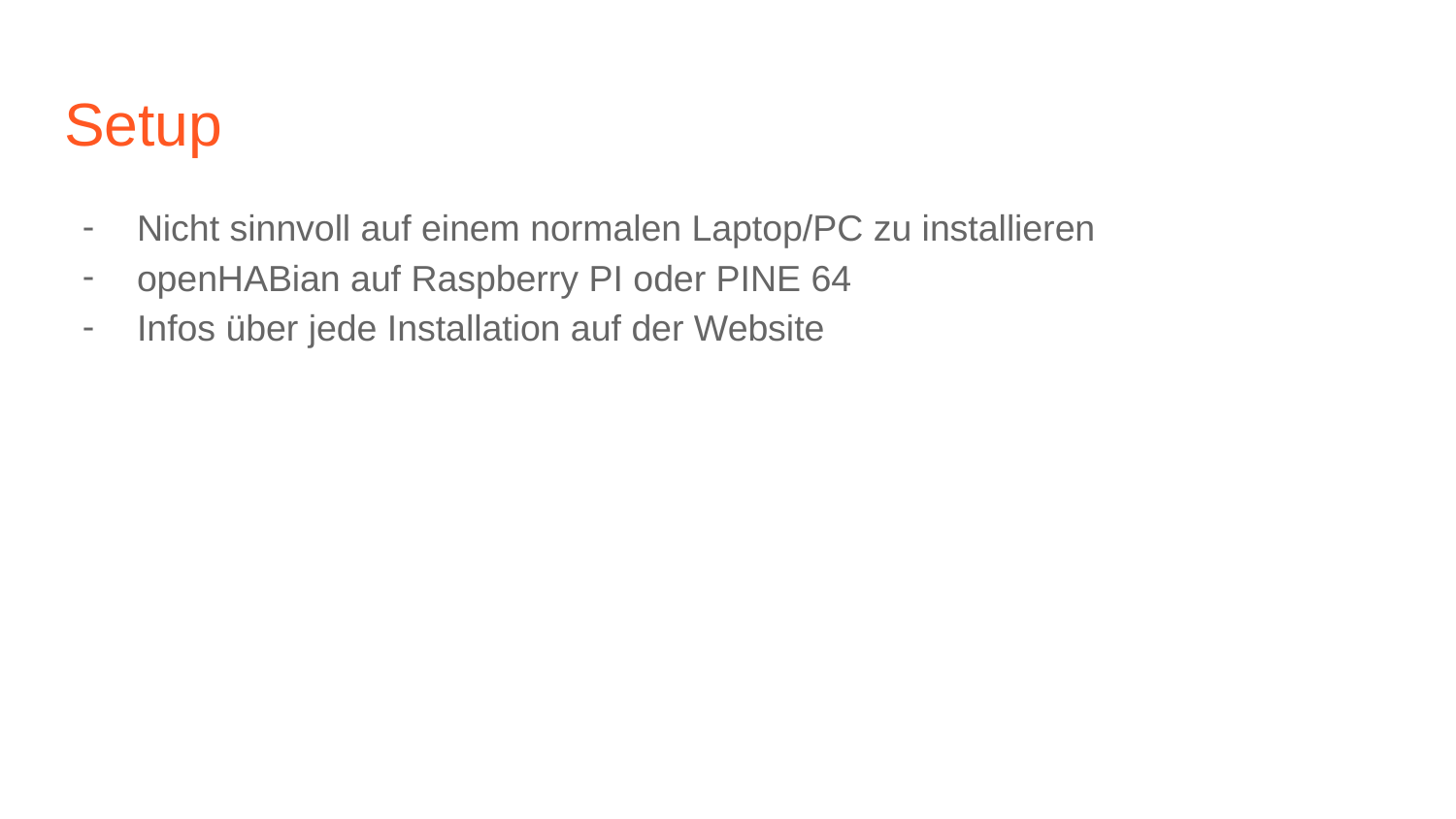

# Setup
Nicht sinnvoll auf einem normalen Laptop/PC zu installieren
openHABian auf Raspberry PI oder PINE 64
Infos über jede Installation auf der Website